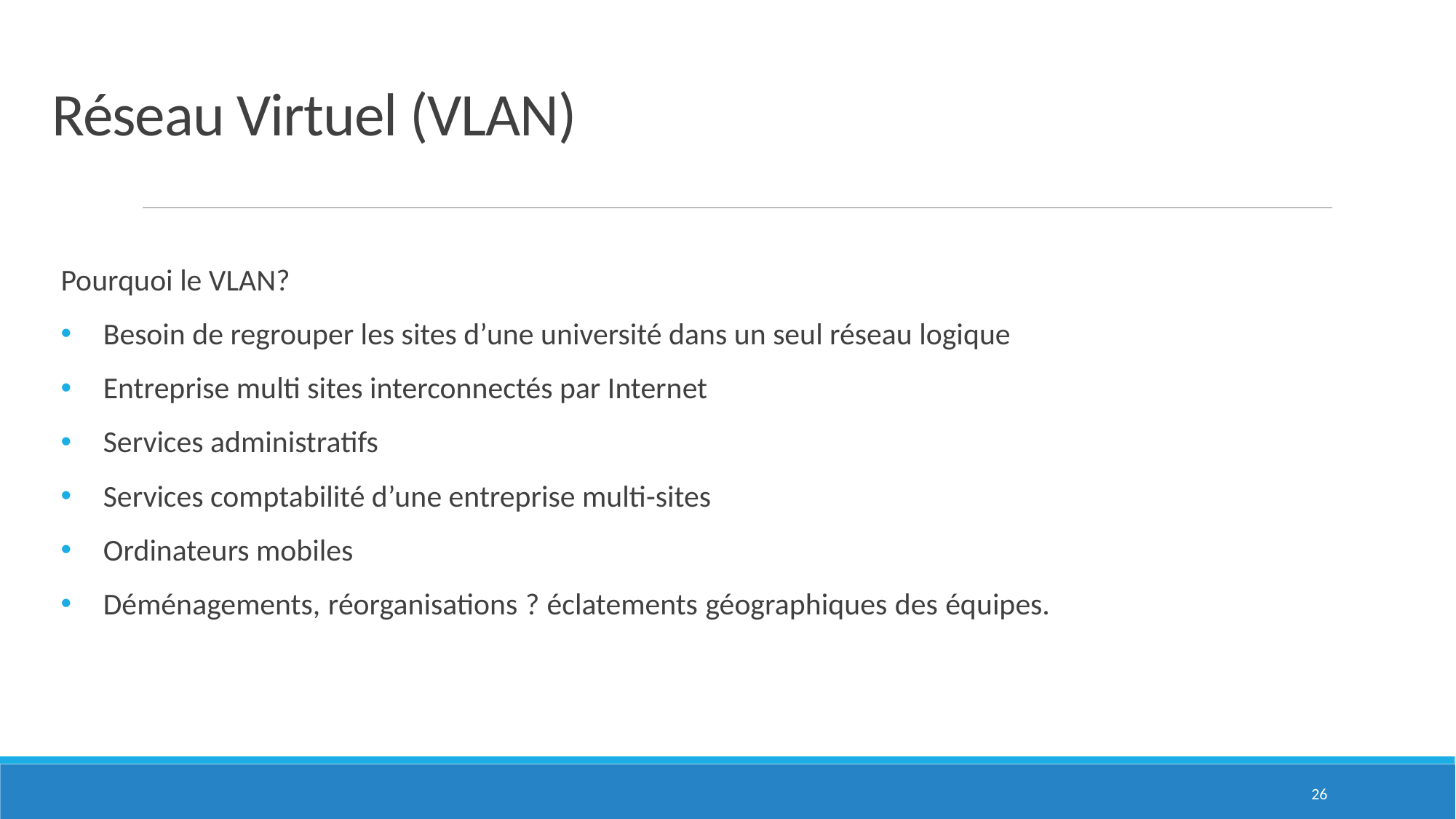

# Réseau Virtuel (VLAN)
Pourquoi le VLAN?
Besoin de regrouper les sites d’une université dans un seul réseau logique
Entreprise multi sites interconnectés par Internet
Services administratifs
Services comptabilité d’une entreprise multi-sites
Ordinateurs mobiles
Déménagements, réorganisations ? éclatements géographiques des équipes.

26